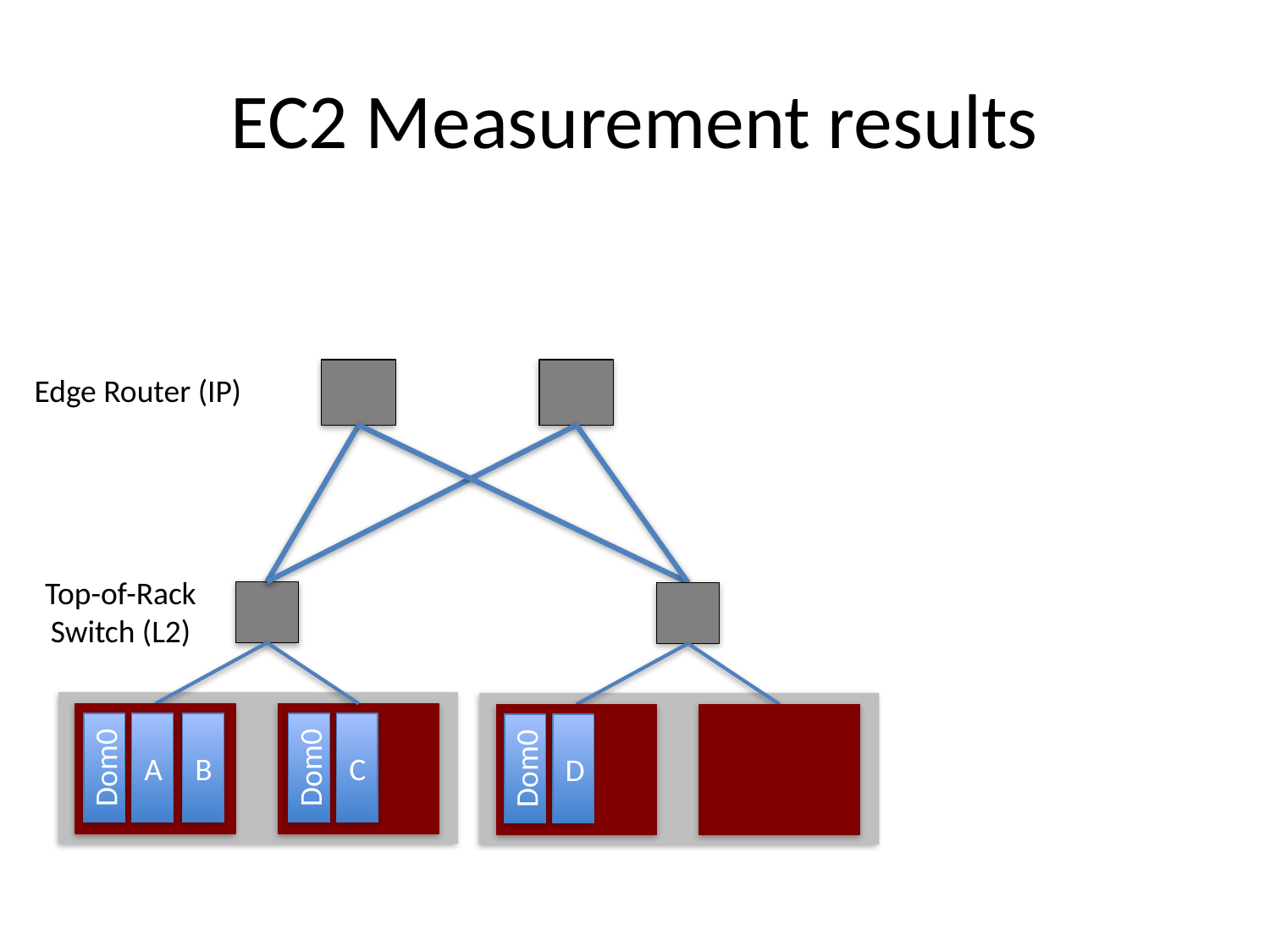

# EC2 Measurement results

Edge Router (IP)

Top-of-Rack
Switch (L2)

Dom0
C

Dom0
D

Dom0
A
B